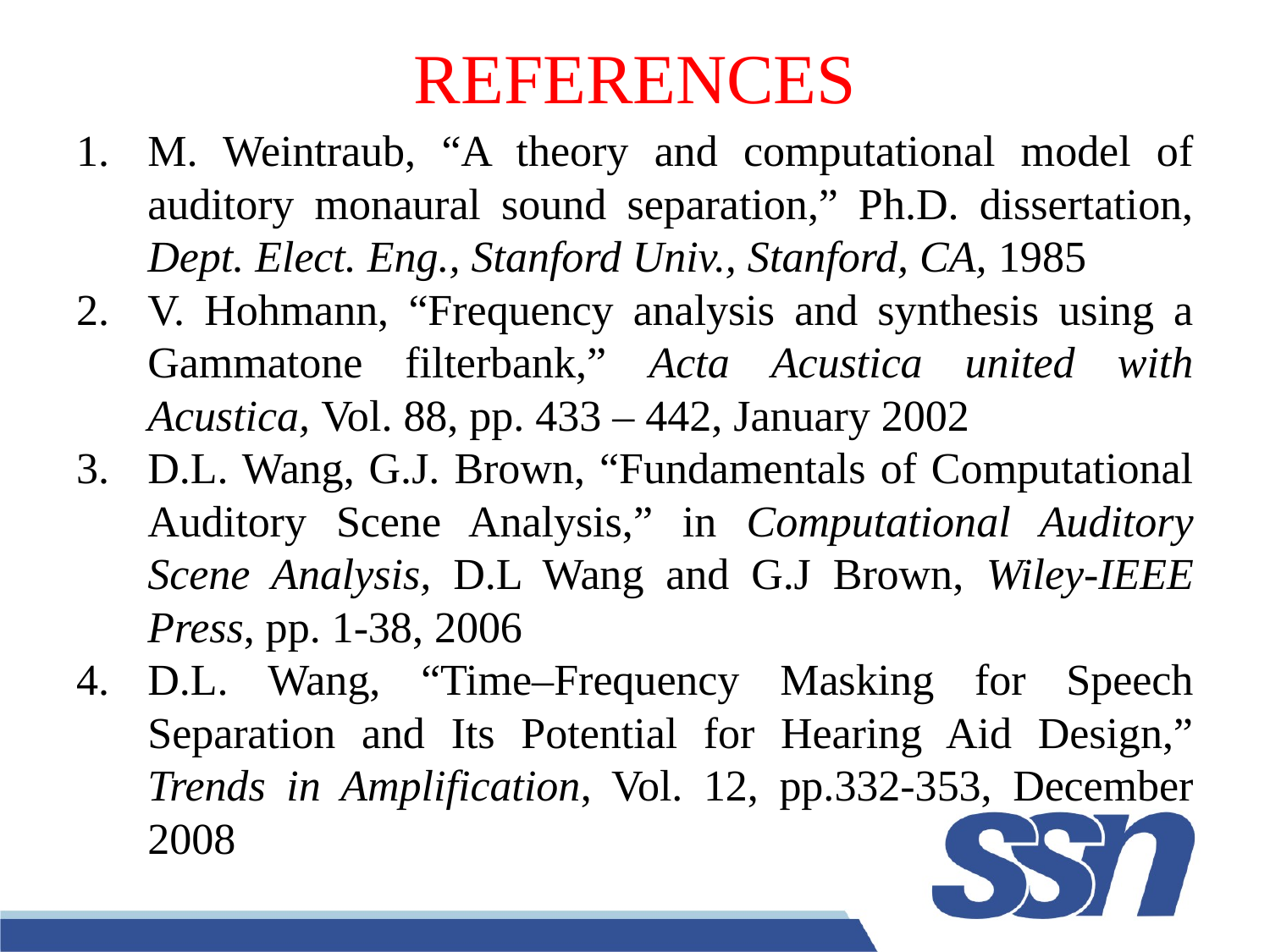

# REFERENCES
M. Weintraub, “A theory and computational model of auditory monaural sound separation,” Ph.D. dissertation, Dept. Elect. Eng., Stanford Univ., Stanford, CA, 1985
V. Hohmann, “Frequency analysis and synthesis using a Gammatone filterbank,” Acta Acustica united with Acustica, Vol. 88, pp. 433 – 442, January 2002
D.L. Wang, G.J. Brown, “Fundamentals of Computational Auditory Scene Analysis,” in Computational Auditory Scene Analysis, D.L Wang and G.J Brown, Wiley-IEEE Press, pp. 1-38, 2006
D.L. Wang, “Time–Frequency Masking for Speech Separation and Its Potential for Hearing Aid Design,” Trends in Amplification, Vol. 12, pp.332-353, December 2008